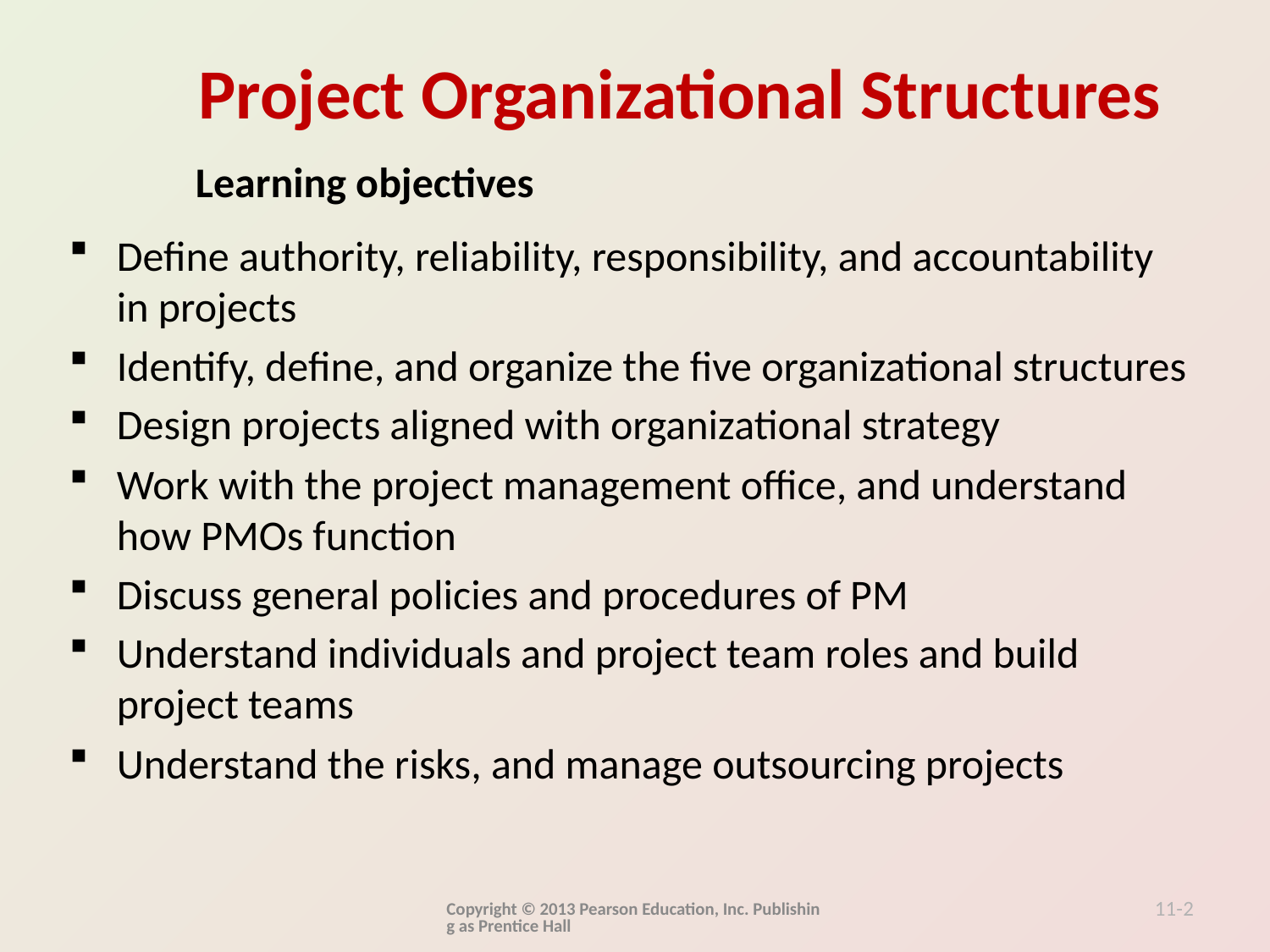

Learning objectives
Define authority, reliability, responsibility, and accountability in projects
Identify, define, and organize the five organizational structures
Design projects aligned with organizational strategy
Work with the project management office, and understand how PMOs function
Discuss general policies and procedures of PM
Understand individuals and project team roles and build project teams
Understand the risks, and manage outsourcing projects

Copyright © 2013 Pearson Education, Inc. Publishing as Prentice Hall
11-2